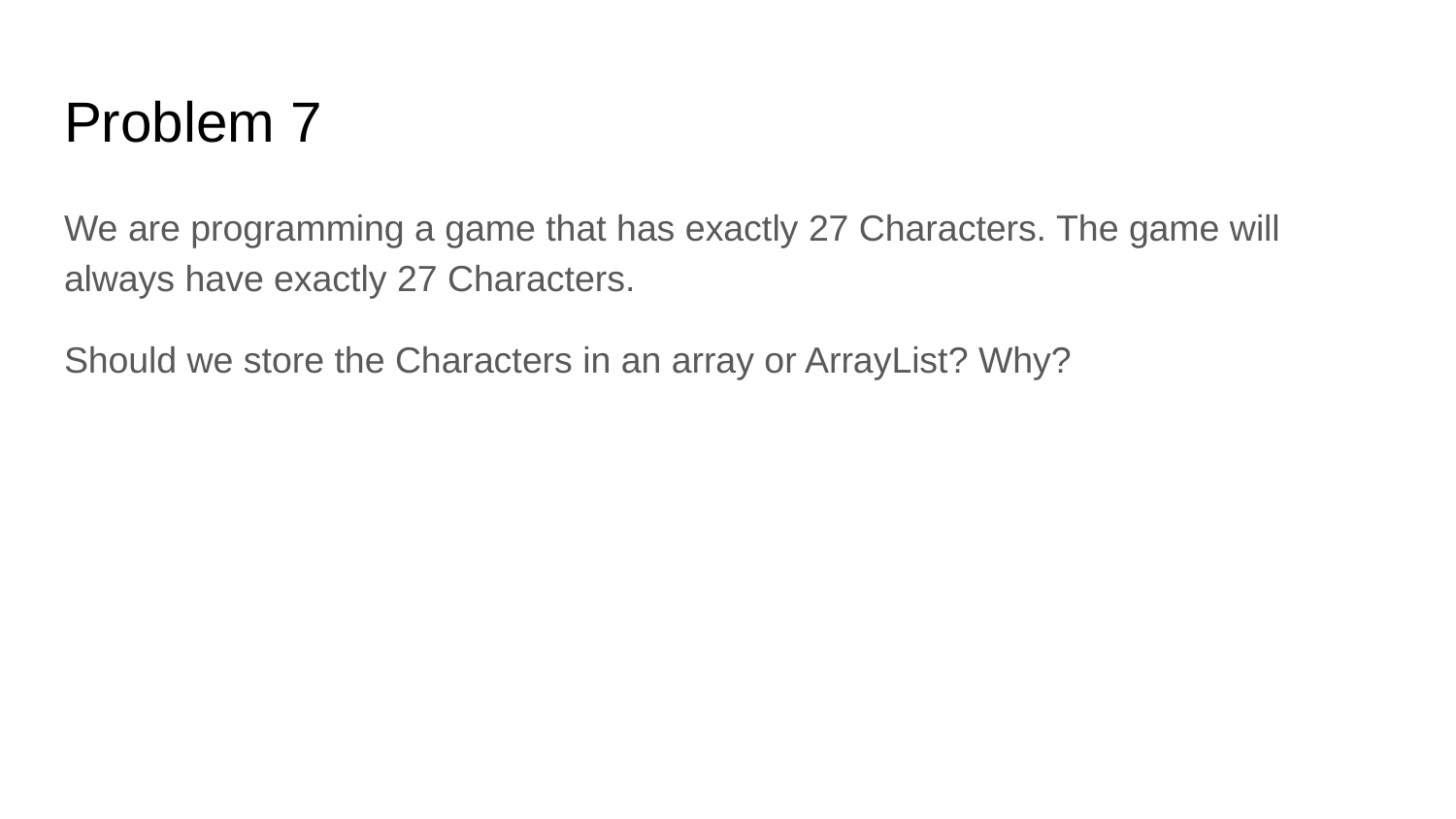

# Problem 7
We are programming a game that has exactly 27 Characters. The game will always have exactly 27 Characters.
Should we store the Characters in an array or ArrayList? Why?